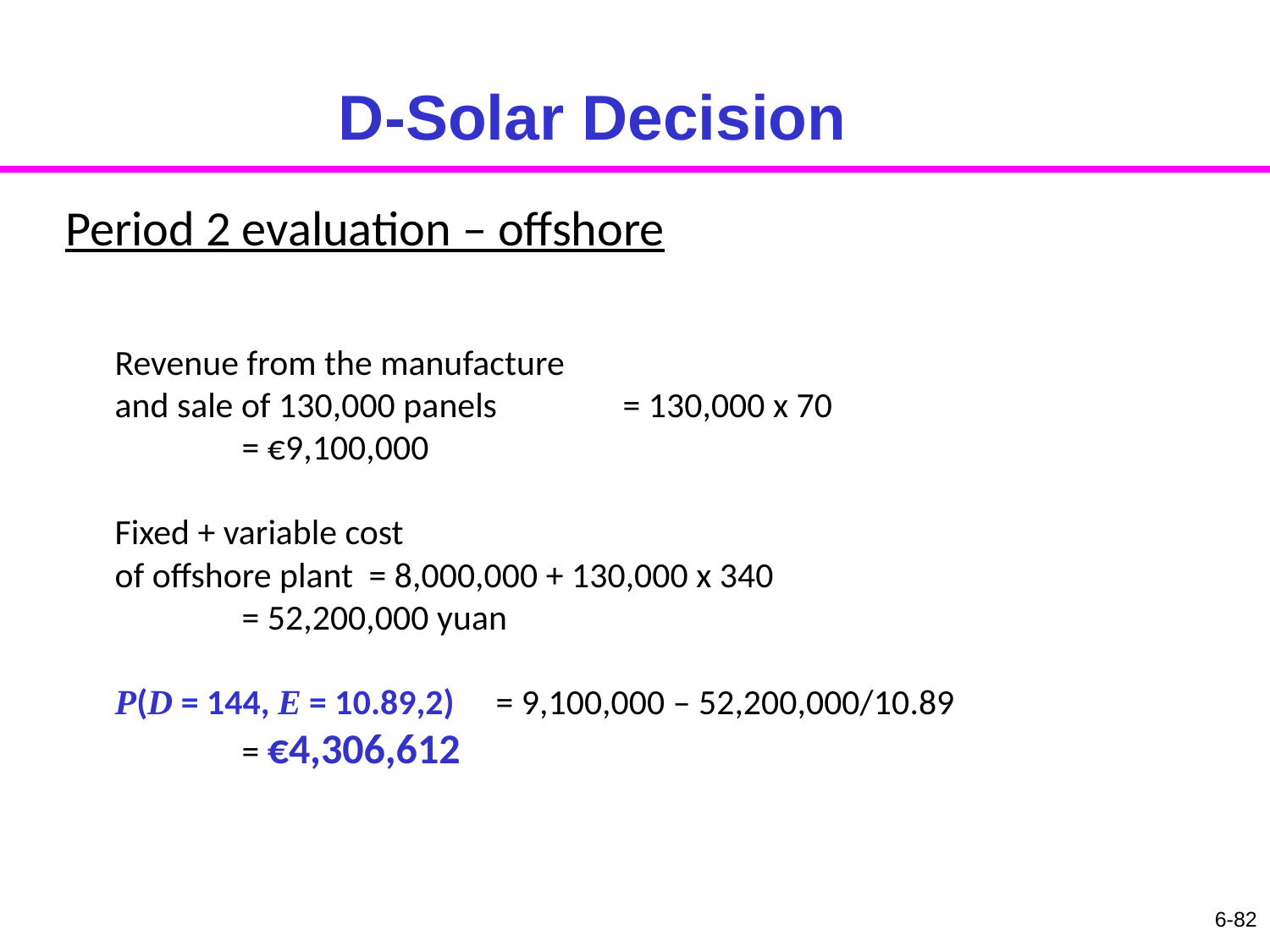

# D-Solar Decision
Period 2 evaluation – offshore

Revenue from the manufacture
and sale of 130,000 panels	= 130,000 x 70
	= €9,100,000

Fixed + variable cost
of offshore plant 	= 8,000,000 + 130,000 x 340
	= 52,200,000 yuan

P(D = 144, E = 10.89,2)	= 9,100,000 – 52,200,000/10.89
	= €4,306,612
6-82